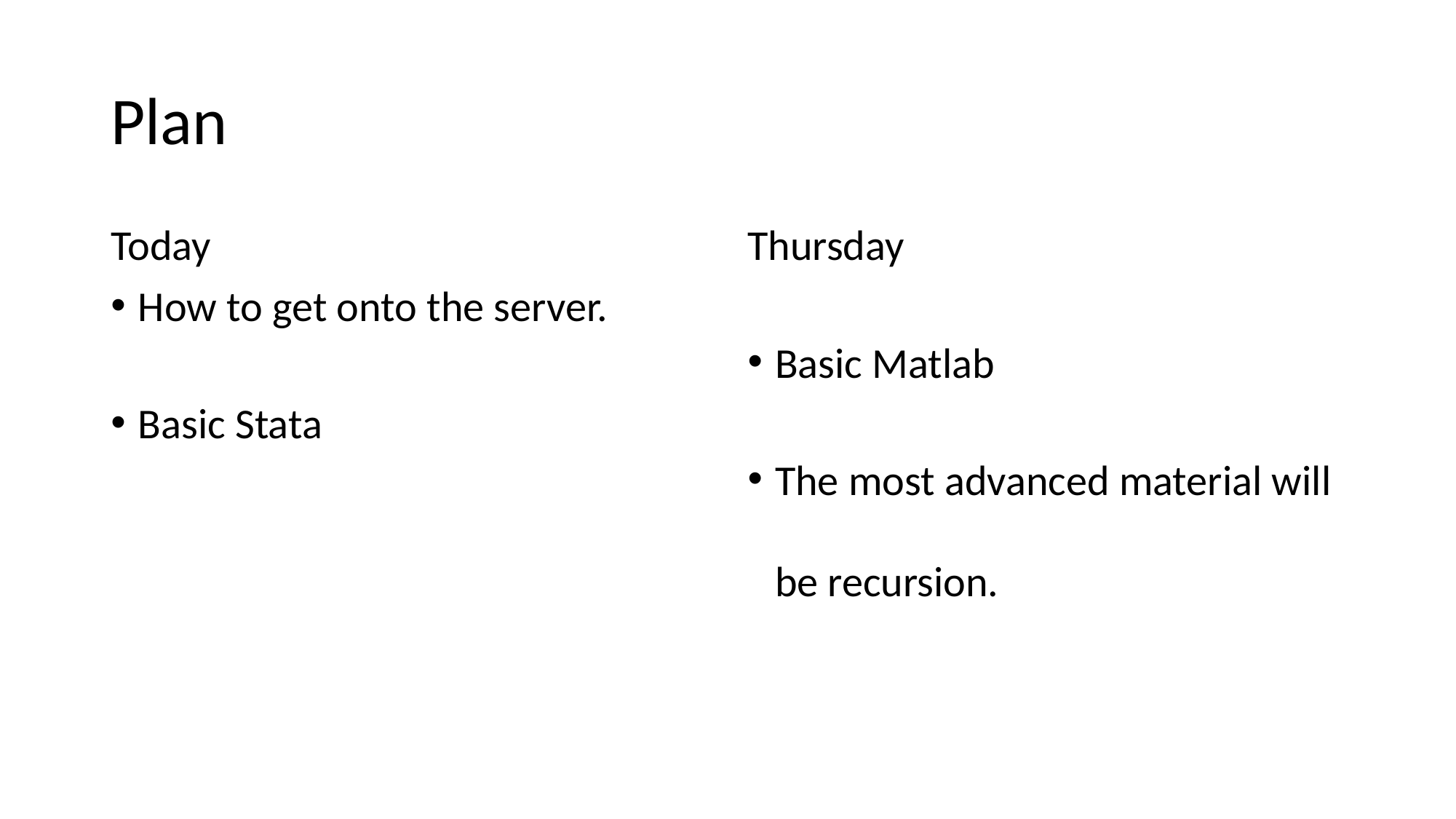

# Plan
Today
How to get onto the server.
Basic Stata
Thursday
Basic Matlab
The most advanced material will be recursion.